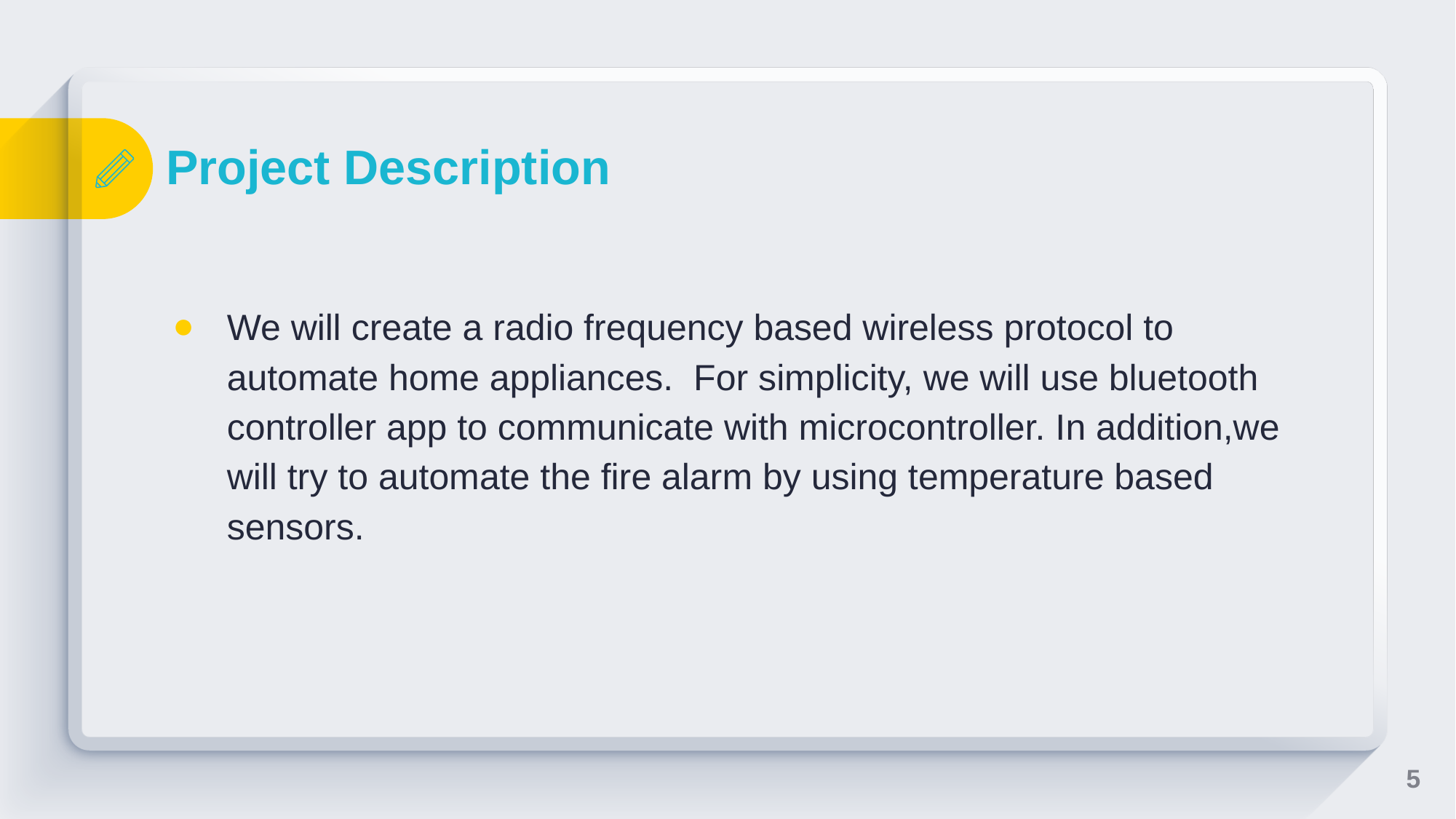

# Project Description

We will create a radio frequency based wireless protocol to automate home appliances.  For simplicity, we will use bluetooth controller app to communicate with microcontroller. In addition,we will try to automate the fire alarm by using temperature based sensors.

5